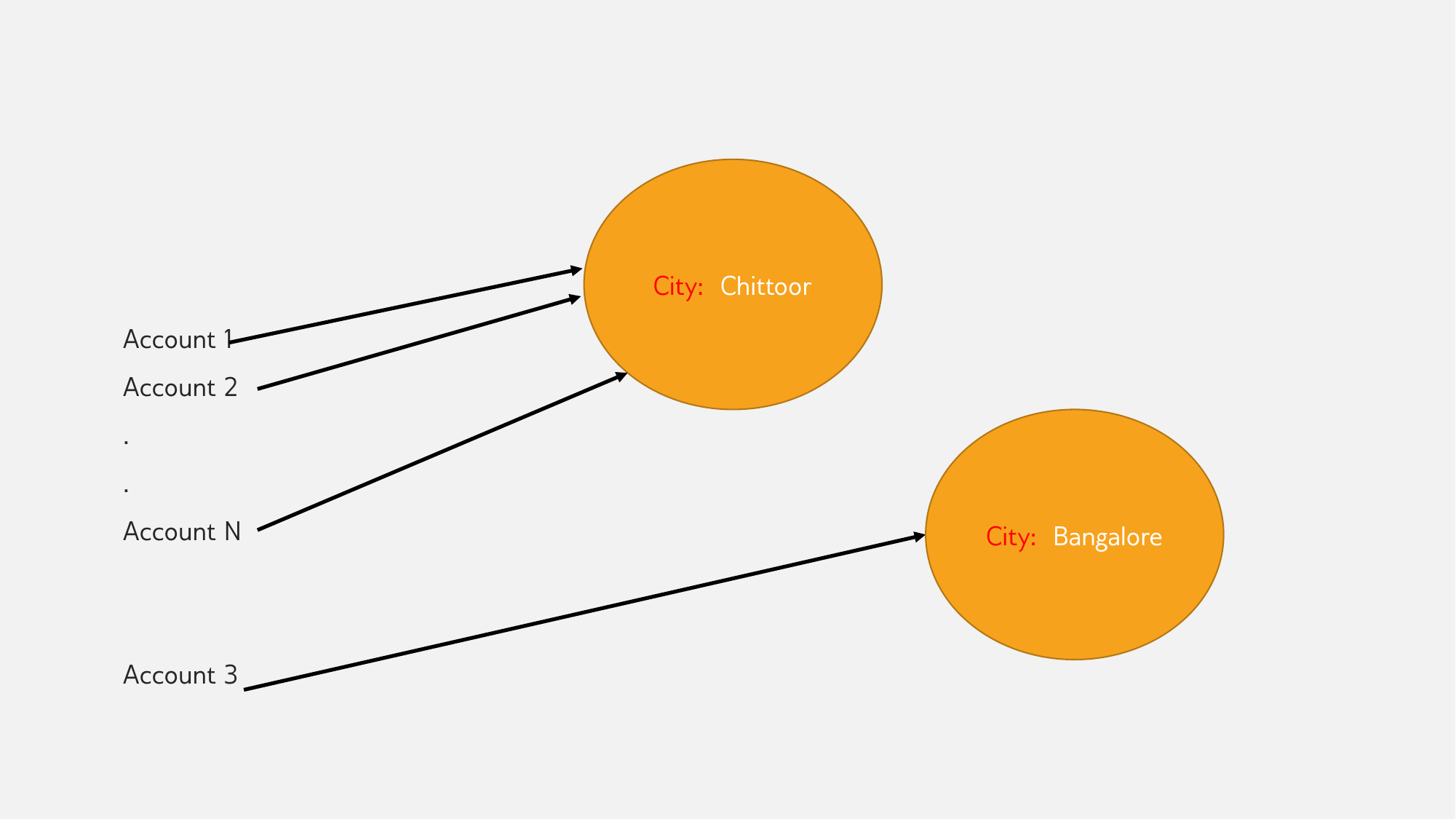

Account 1
Account 2
.
.
Account N

Account 3

City:  Chittoor
City:  Bangalore